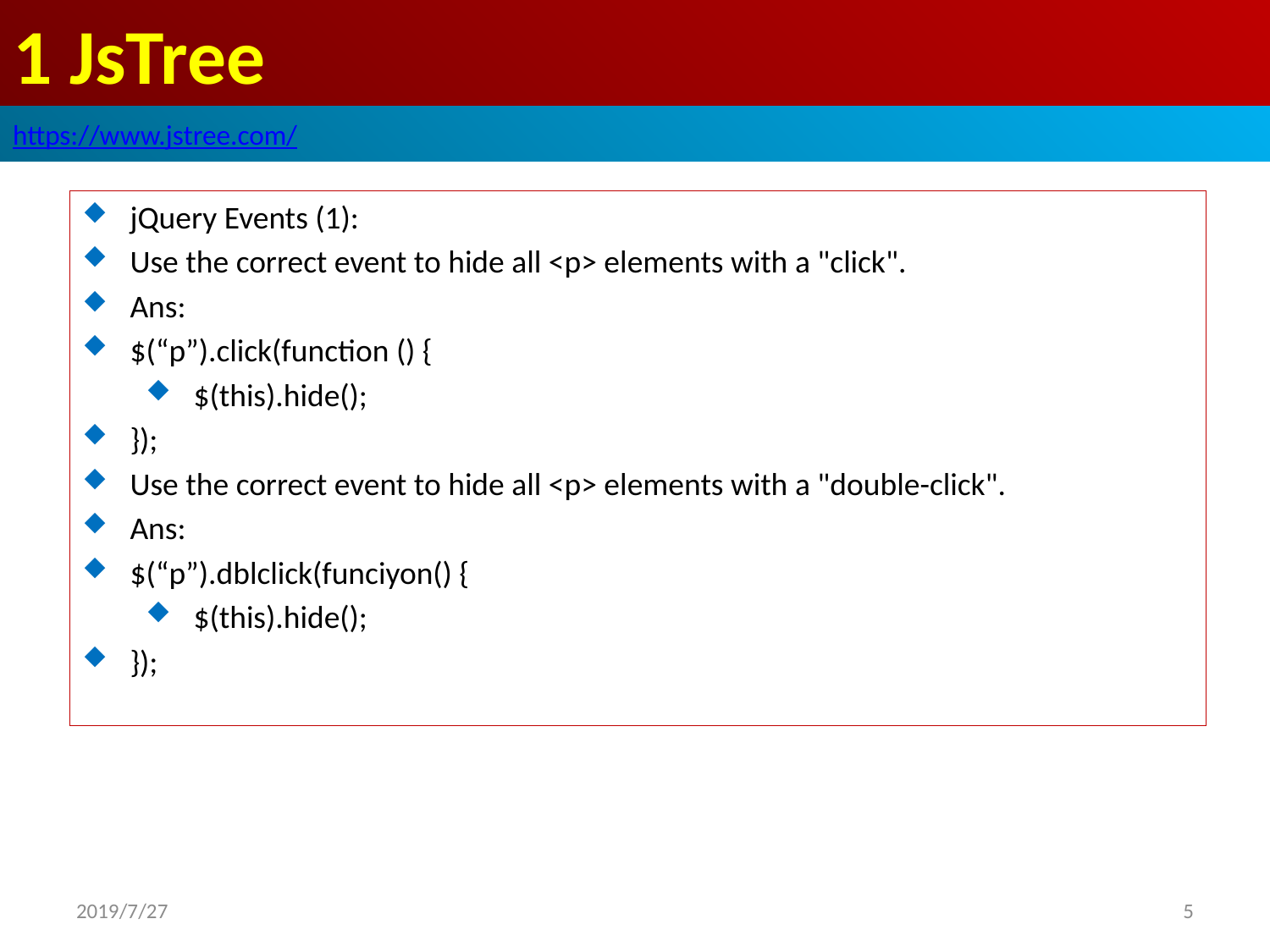

# 1 JsTree
https://www.jstree.com/
jQuery Events (1):
Use the correct event to hide all <p> elements with a "click".
Ans:
$(“p”).click(function () {
$(this).hide();
});
Use the correct event to hide all <p> elements with a "double-click".
Ans:
$(“p”).dblclick(funciyon() {
$(this).hide();
});

2019/7/27
5